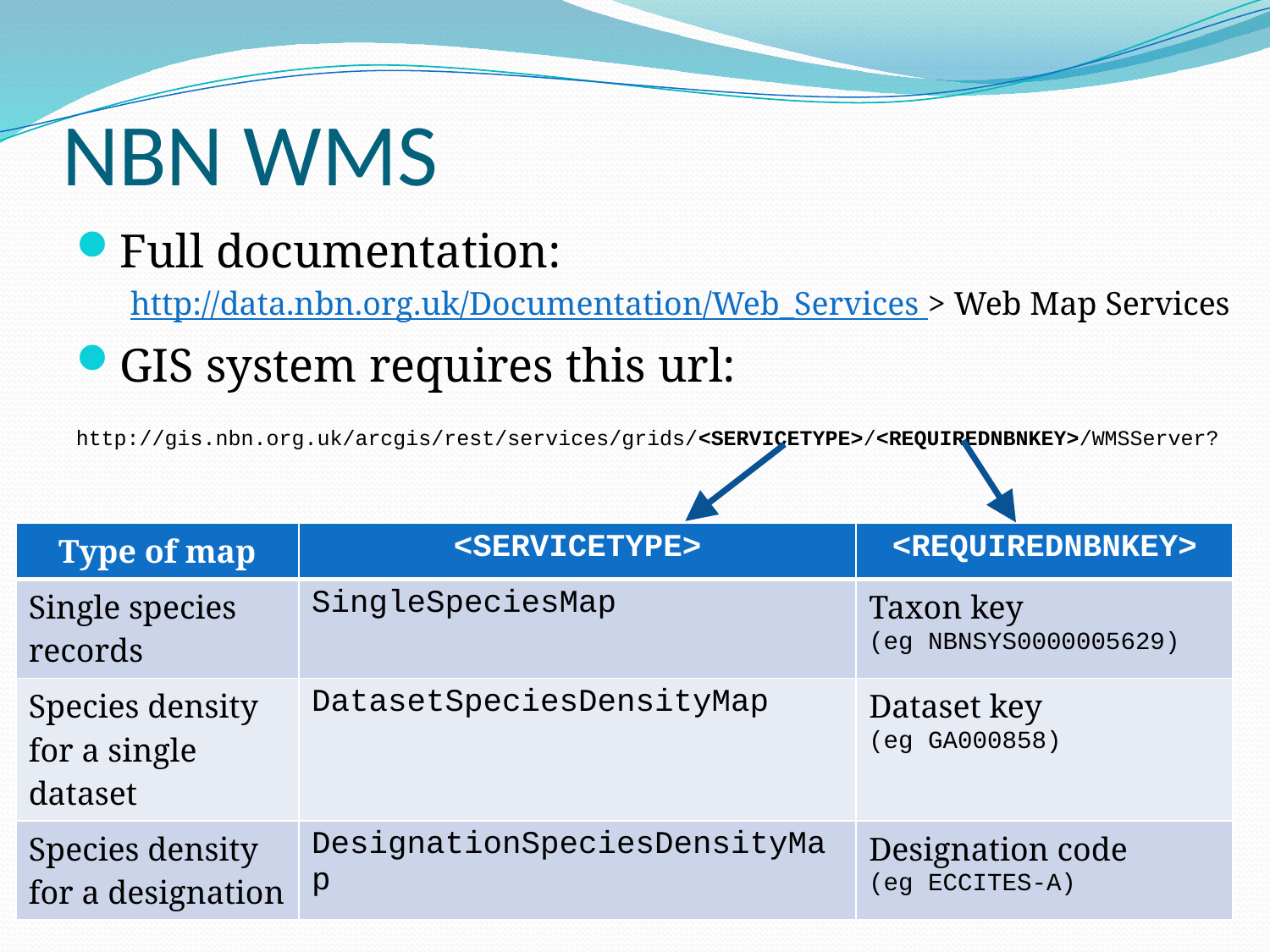

# NBN WMS
Full documentation:
http://data.nbn.org.uk/Documentation/Web_Services > Web Map Services
GIS system requires this url:

http://gis.nbn.org.uk/arcgis/rest/services/grids/<SERVICETYPE>/<REQUIREDNBNKEY>/WMSServer?
| Type of map | <SERVICETYPE> | <REQUIREDNBNKEY> |
| --- | --- | --- |
| Single species records | SingleSpeciesMap | Taxon key (eg NBNSYS0000005629) |
| Species density for a single dataset | DatasetSpeciesDensityMap | Dataset key (eg GA000858) |
| Species density for a designation | DesignationSpeciesDensityMap | Designation code (eg ECCITES-A) |